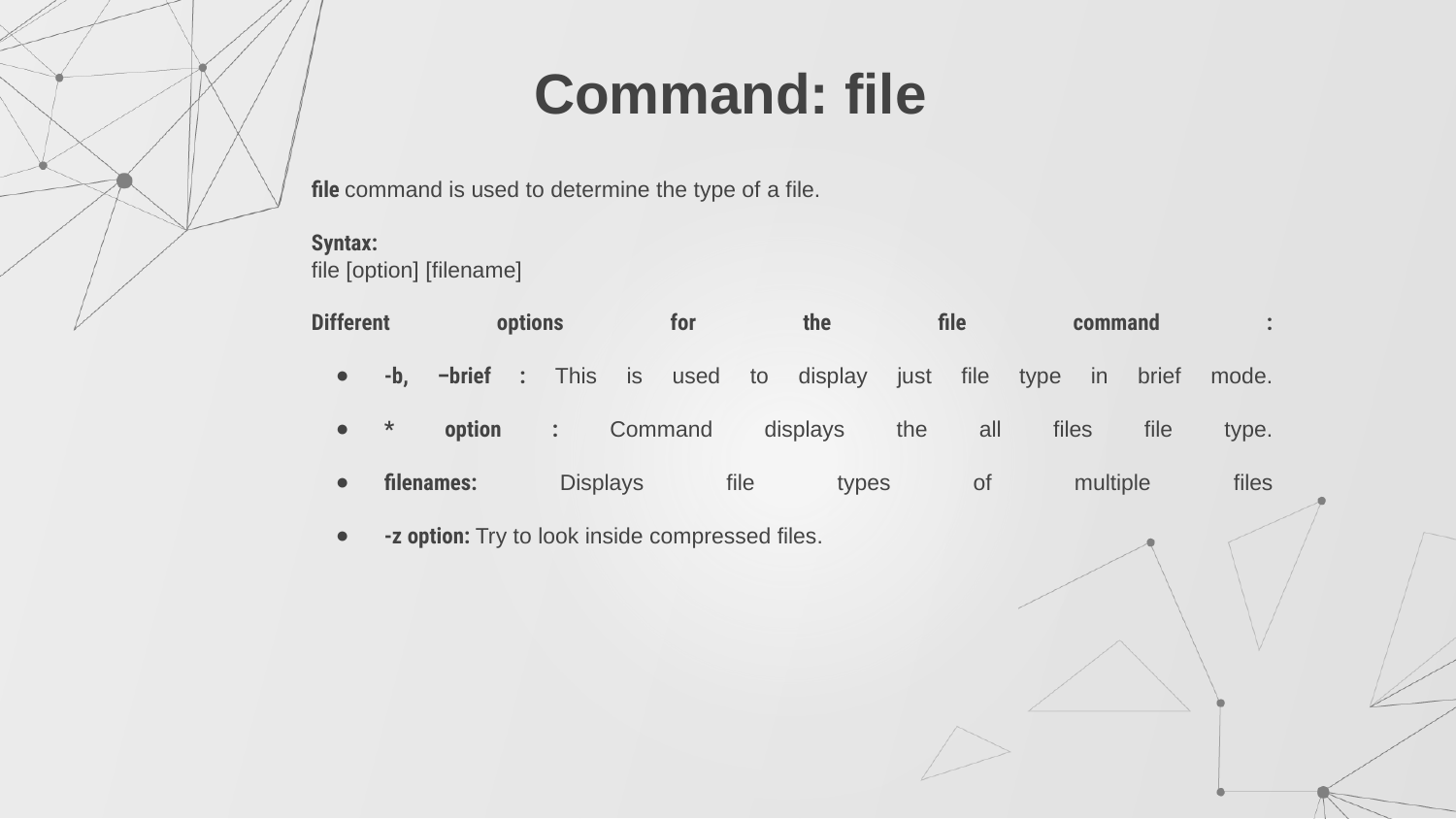

# Command: file
file command is used to determine the type of a file.

Syntax:
file [option] [filename]

Different options for the file command :
-b, –brief : This is used to display just file type in brief mode.
* option : Command displays the all files file type.
filenames: Displays file types of multiple files
-z option: Try to look inside compressed files.